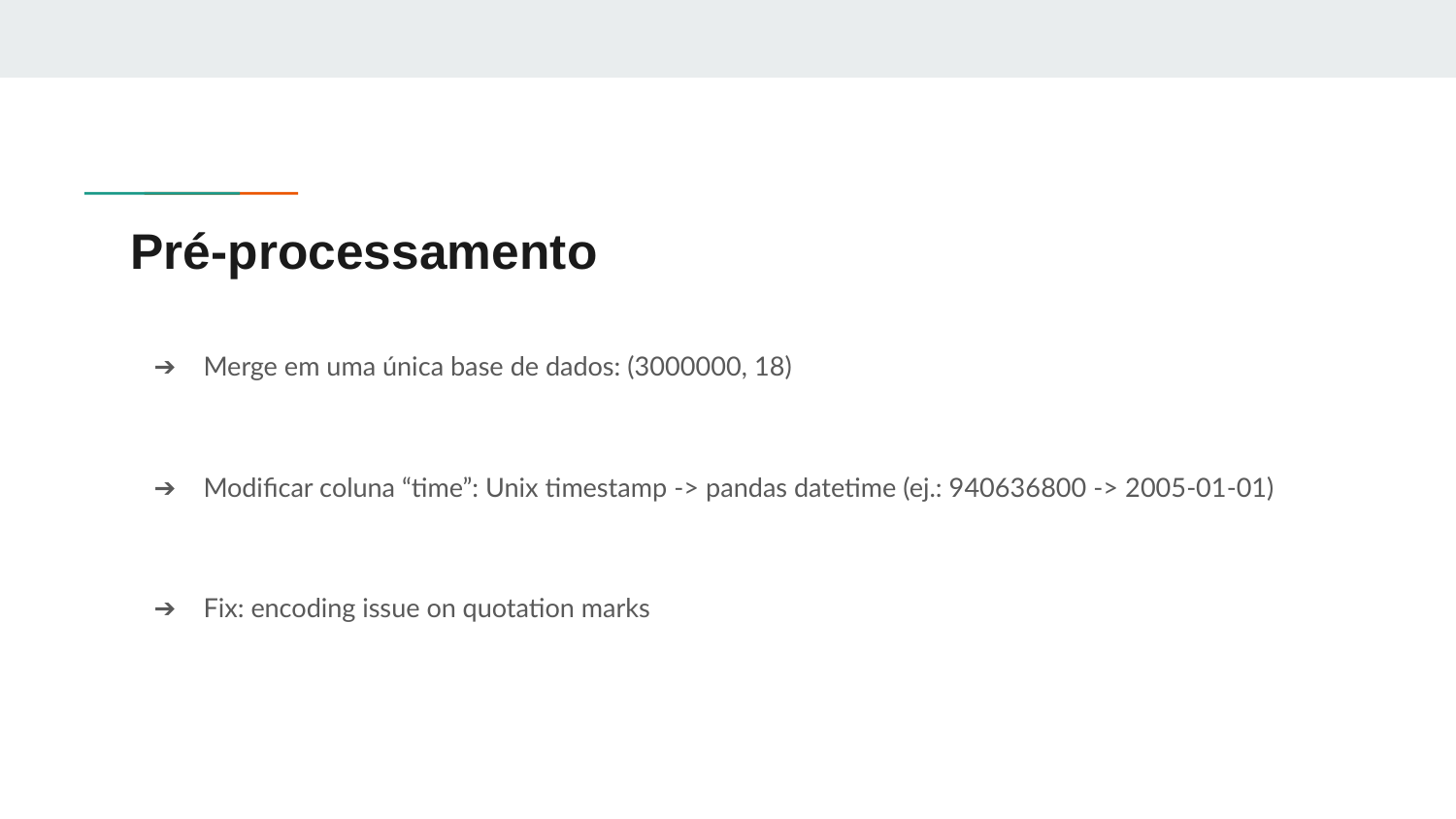

# Pré-processamento
Merge em uma única base de dados: (3000000, 18)

Modificar coluna “time”: Unix timestamp -> pandas datetime (ej.: 940636800 -> 2005-01-01)

Fix: encoding issue on quotation marks